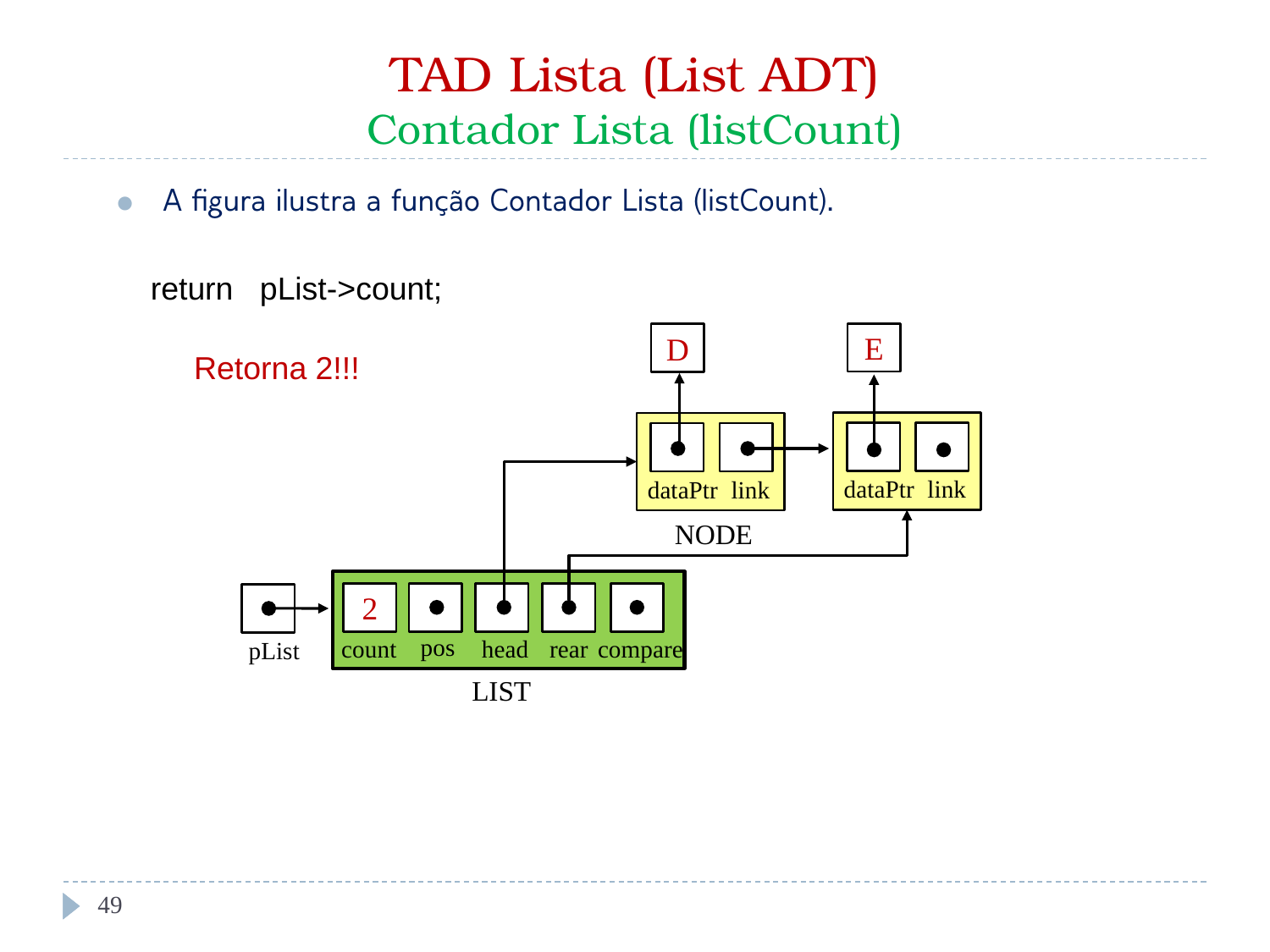

# TAD Lista (List ADT) Contador Lista (listCount)

A figura ilustra a função Contador Lista (listCount).
return   pList->count;
E
D

dataPtr
link

dataPtr
link

NODE

2

pos
head
rear
count
compare
LIST

pList
Retorna 2!!!
49